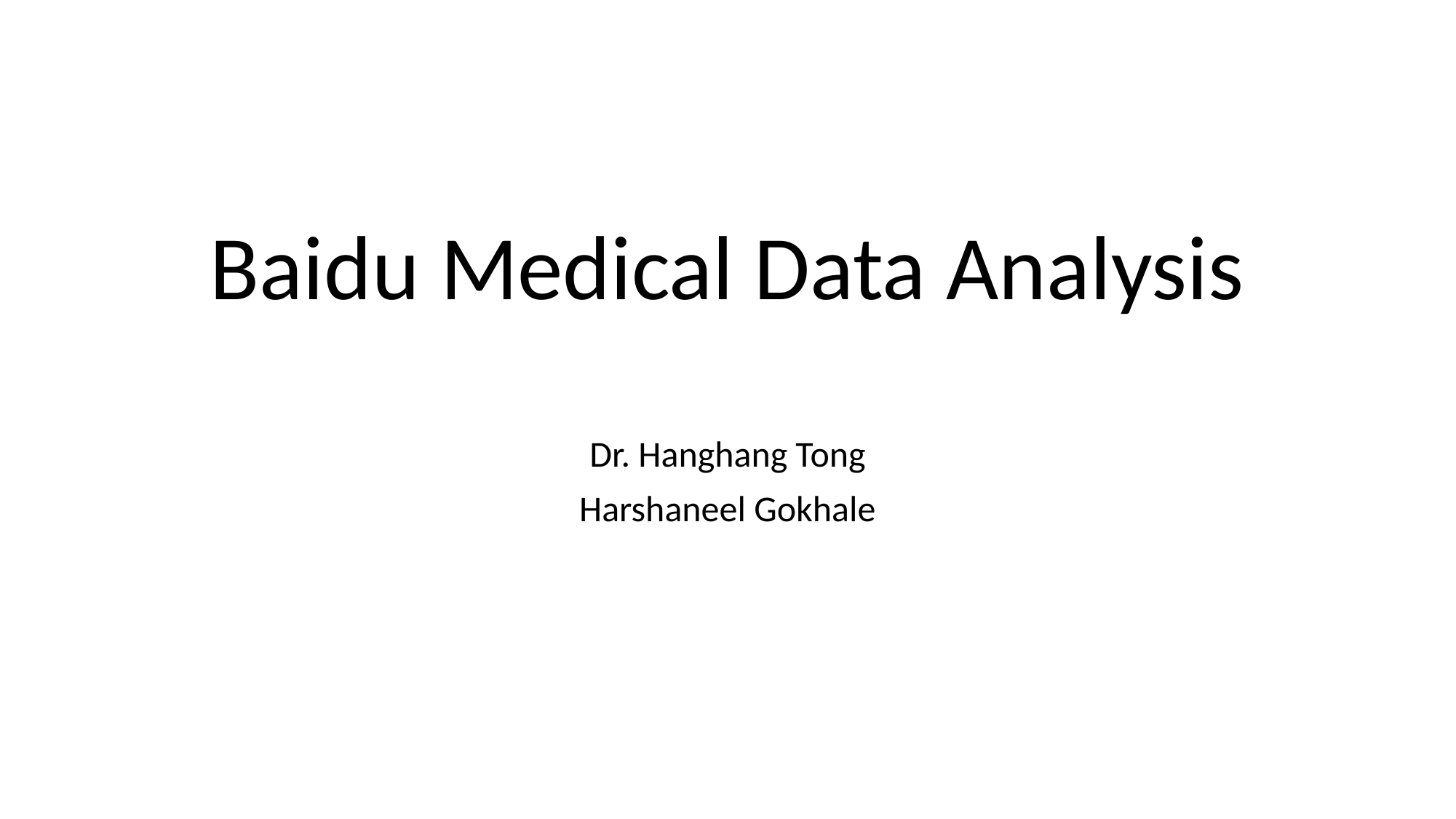

# Baidu Medical Data Analysis
Dr. Hanghang Tong
Harshaneel Gokhale